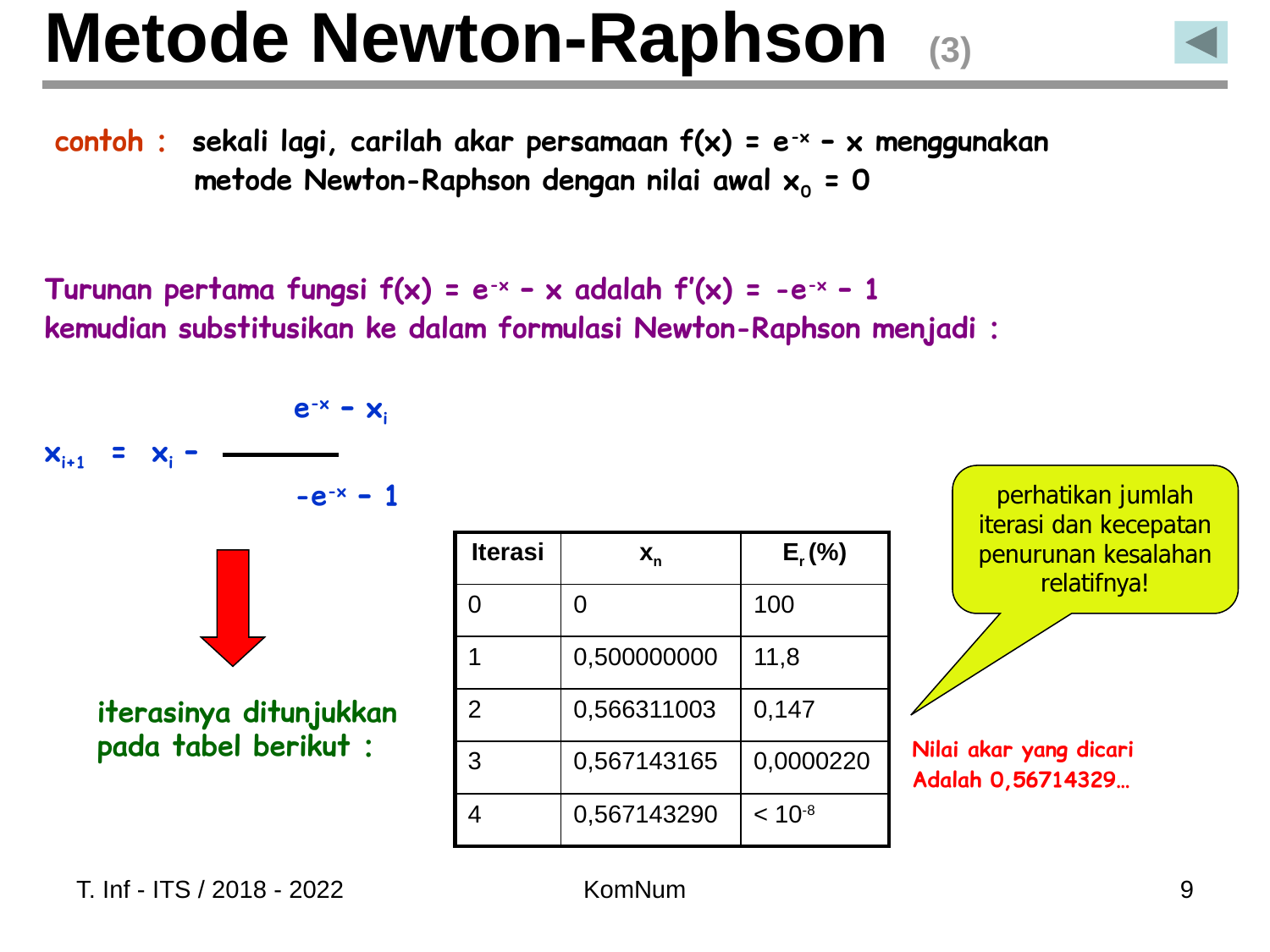

# Metode Newton-Raphson  (3)

contoh :  sekali lagi, carilah akar persamaan f(x) = e-x – x menggunakan
	 metode Newton-Raphson dengan nilai awal x0 = 0
Turunan pertama fungsi f(x) = e-x – x adalah f’(x) = -e-x – 1
kemudian substitusikan ke dalam formulasi Newton-Raphson menjadi :

	          e-x – xi
xi+1  =  xi –
	          -e-x – 1
perhatikan jumlah iterasi dan kecepatan penurunan kesalahan relatifnya!
| Iterasi | xn | Er (%) |
| --- | --- | --- |
| 0 | 0 | 100 |
| 1 | 0,500000000 | 11,8 |
| 2 | 0,566311003 | 0,147 |
| 3 | 0,567143165 | 0,0000220 |
| 4 | 0,567143290 | < 10-8 |

iterasinya ditunjukkan pada tabel berikut :
Nilai akar yang dicari
Adalah 0,56714329…
T. Inf - ITS / 2018 - 2022
KomNum
9